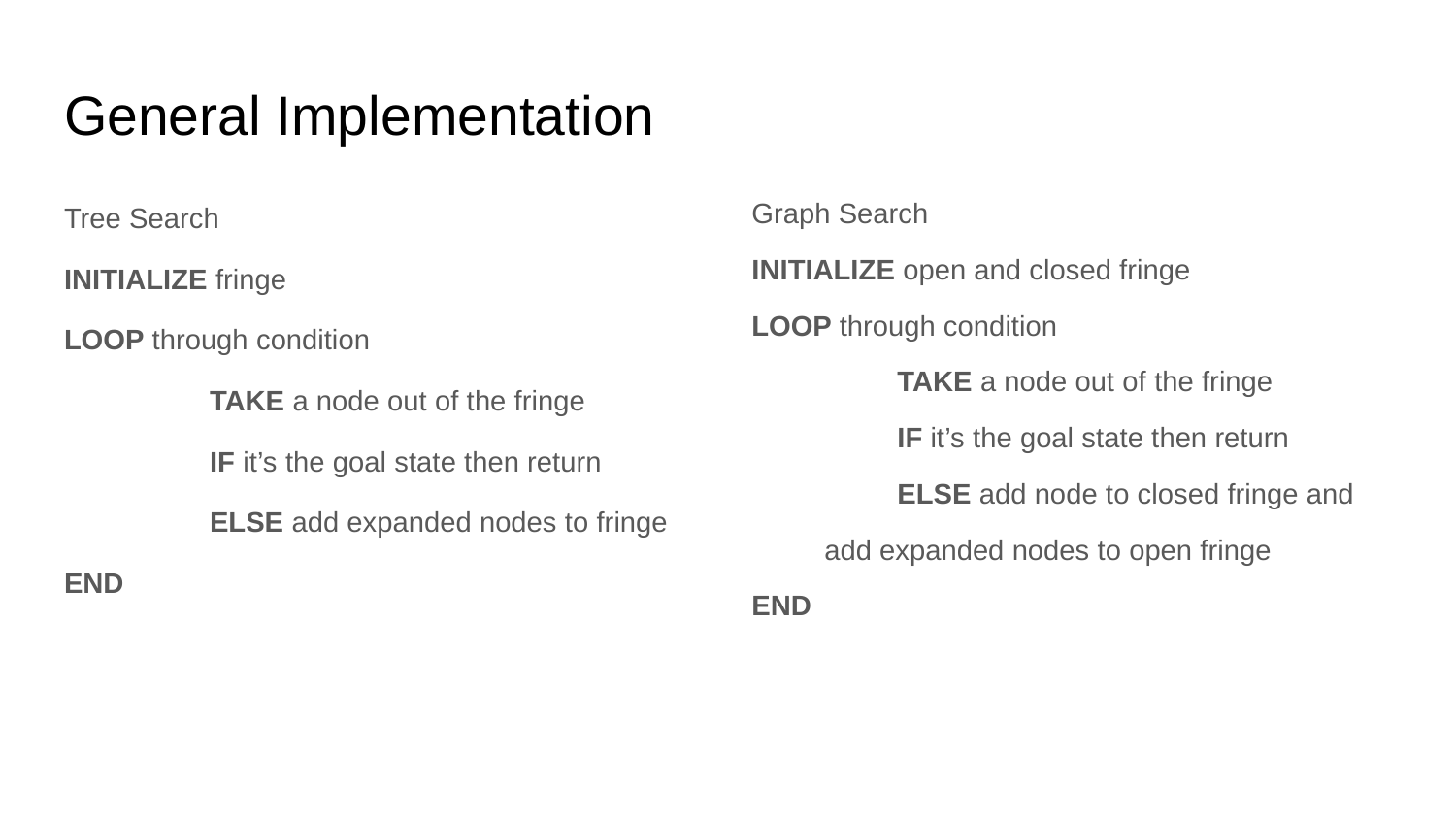

# General Implementation
Tree Search
INITIALIZE fringe
LOOP through condition
	TAKE a node out of the fringe
	IF it’s the goal state then return
	ELSE add expanded nodes to fringe
END

Graph Search
INITIALIZE open and closed fringe
LOOP through condition
	TAKE a node out of the fringe
	IF it’s the goal state then return
	ELSE add node to closed fringe and
add expanded nodes to open fringe
END